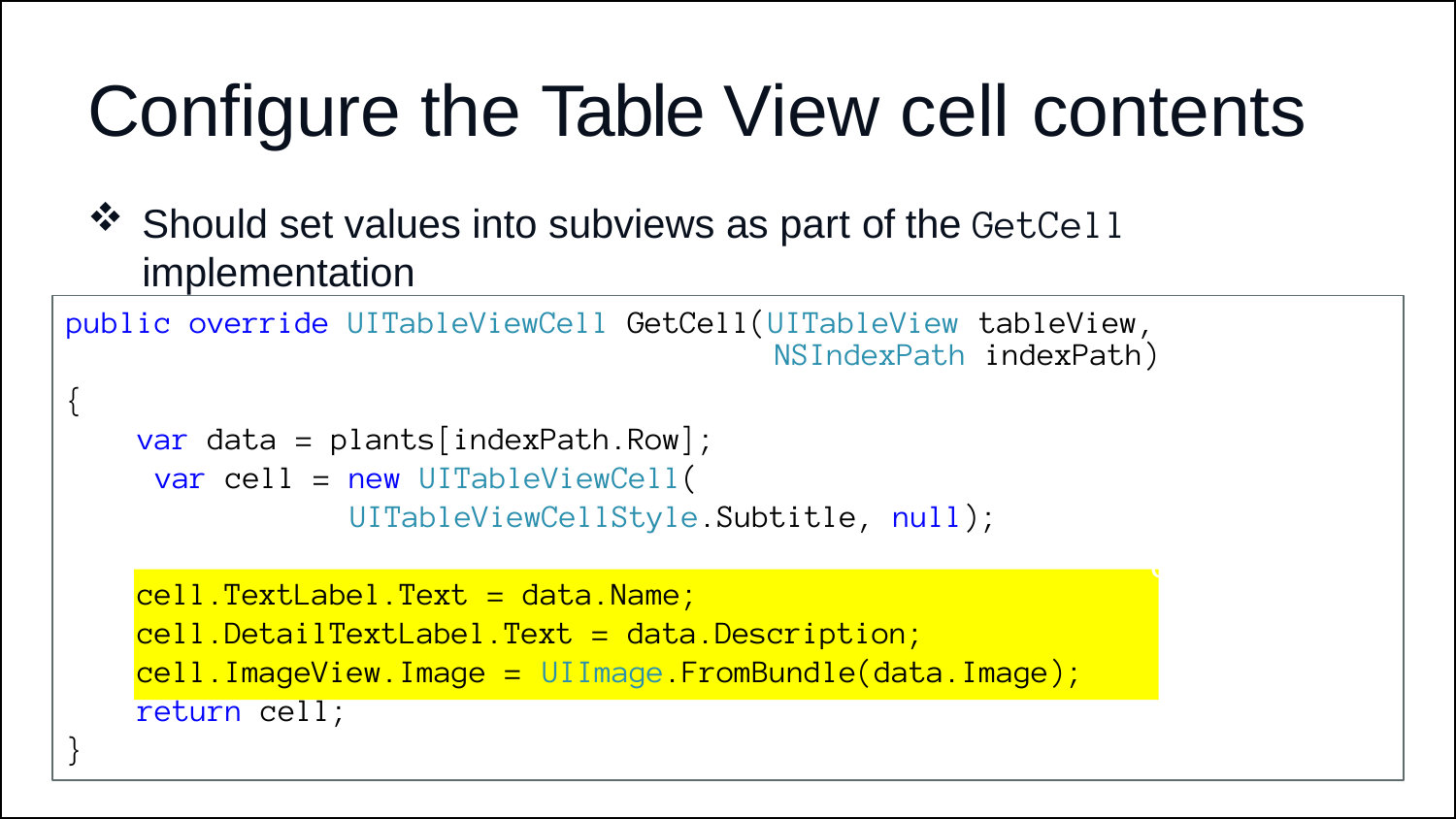

# Configure the Table View cell contents
Should set values into subviews as part of the GetCell implementation

public override UITableViewCell GetCell(UITableView tableView,
NSIndexPath indexPath) ll if they are not
{
var data = plants[indexPath.Row];  var cell = new UITableViewCell(
UITableViewCellStyle.Subtitle, null);
available

cell.TextLabel.Text = data.Name;  cell.DetailTextLabel.Text = data.Description;  cell.ImageView.Image = UIImage.FromBundle(data.Image);
return cell;
}